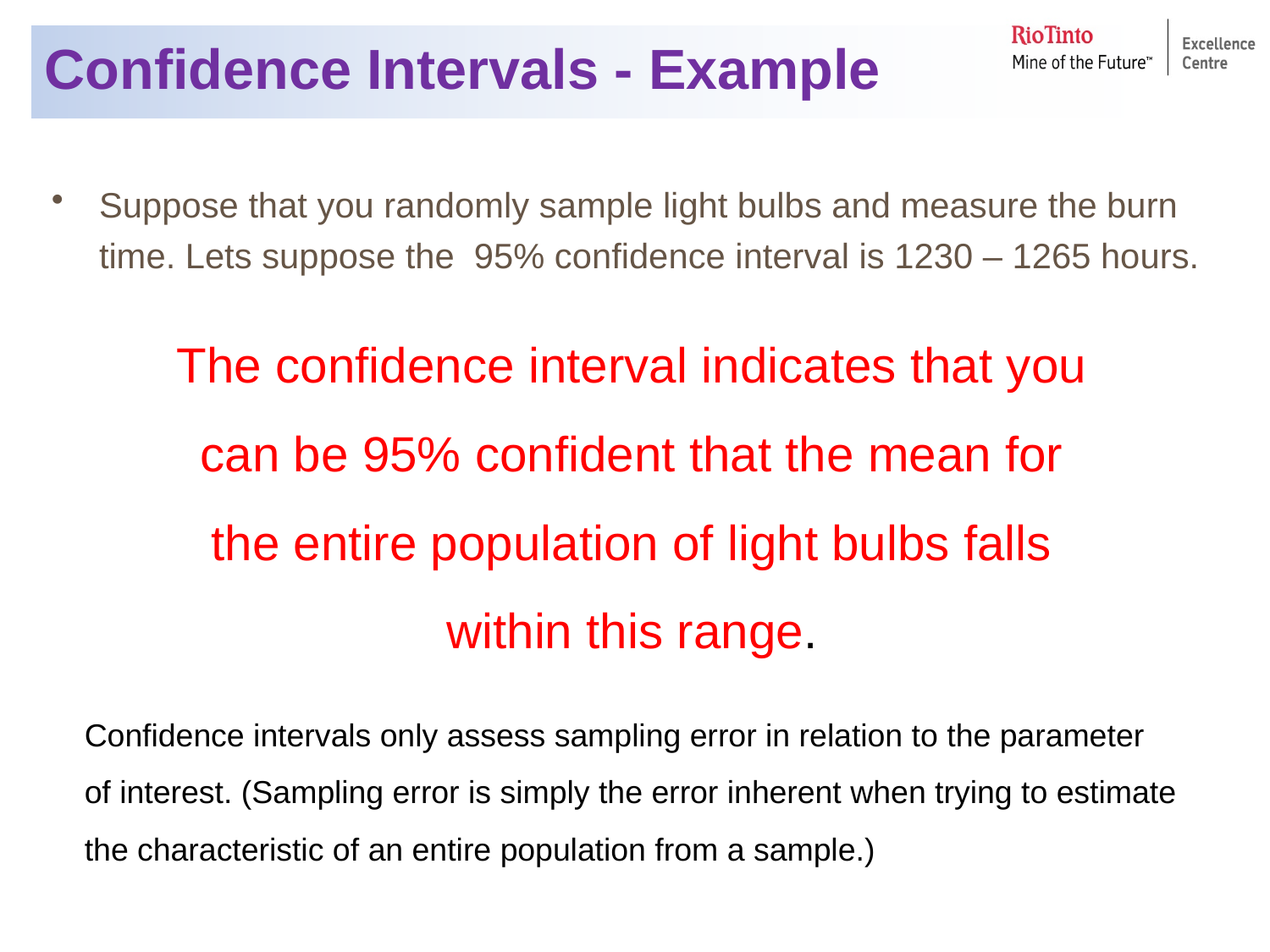

# Confidence Intervals - Example
Suppose that you randomly sample light bulbs and measure the burn time. Lets suppose the  95% confidence interval is 1230 – 1265 hours.

The confidence interval indicates that you can be 95% confident that the mean for the entire population of light bulbs falls within this range.
Confidence intervals only assess sampling error in relation to the parameter of interest. (Sampling error is simply the error inherent when trying to estimate the characteristic of an entire population from a sample.)